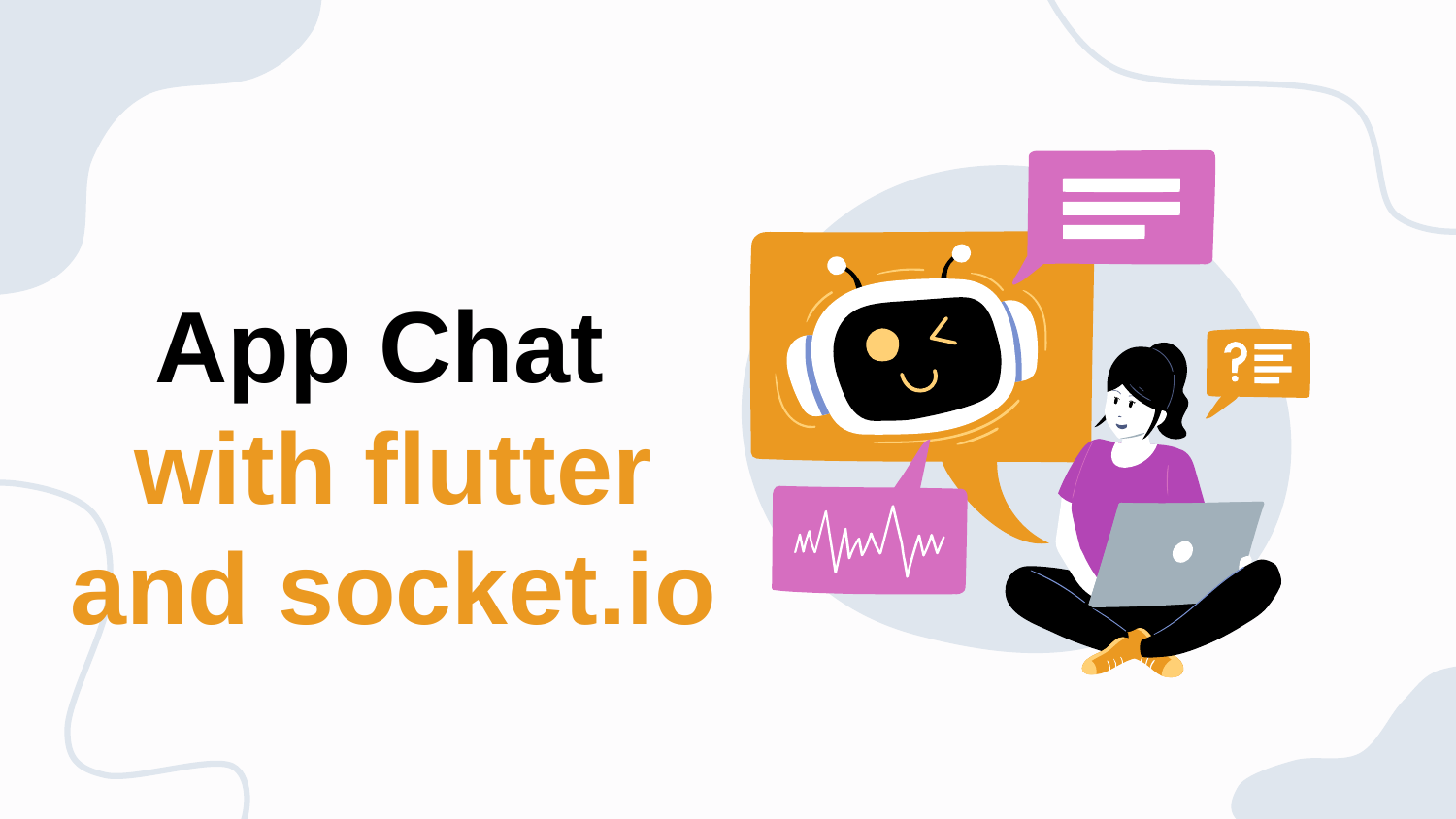

# App Chat with flutter and socket.io